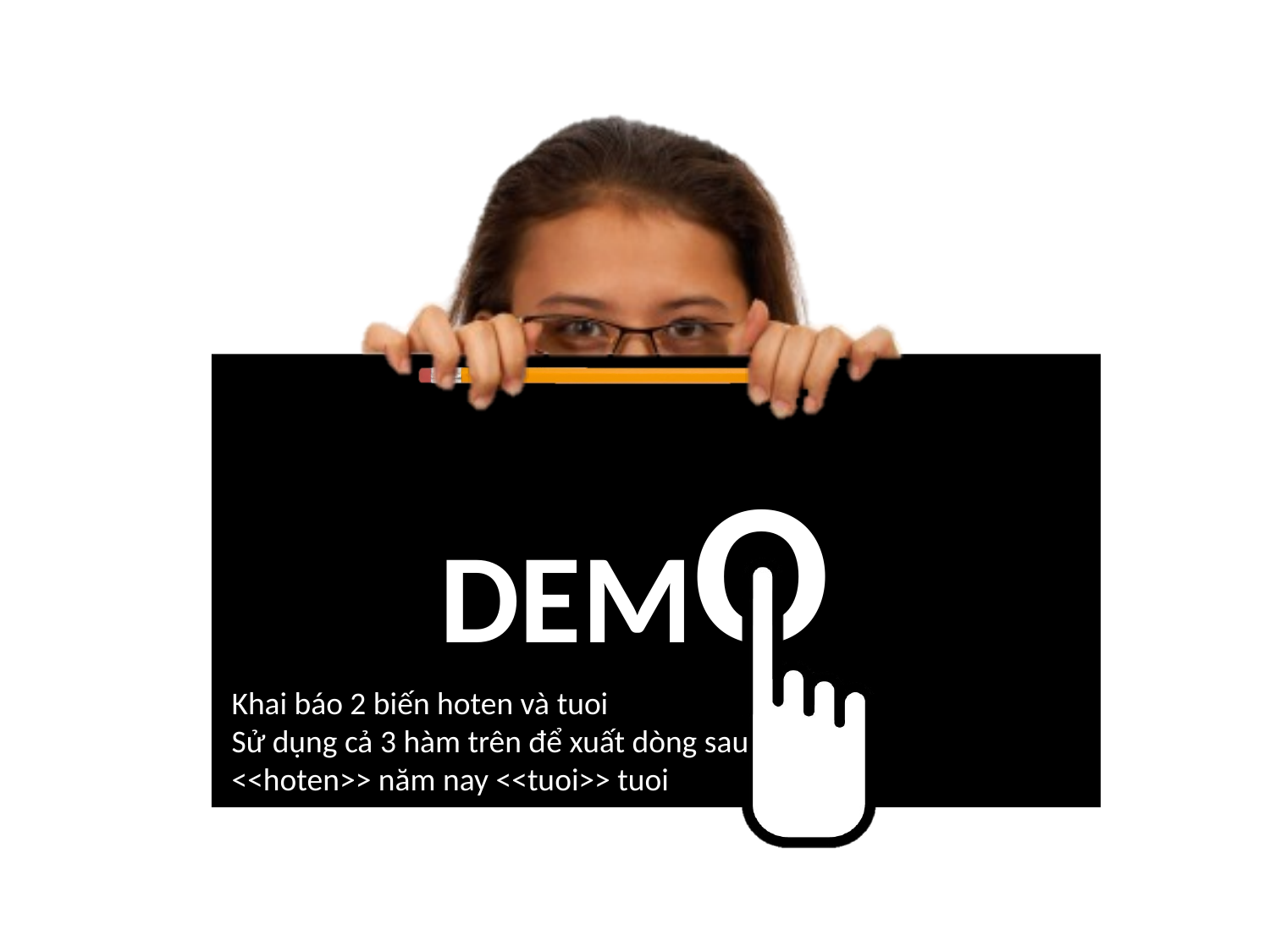

Khai báo 2 biến hoten và tuoi
Sử dụng cả 3 hàm trên để xuất dòng sau
<<hoten>> năm nay <<tuoi>> tuoi